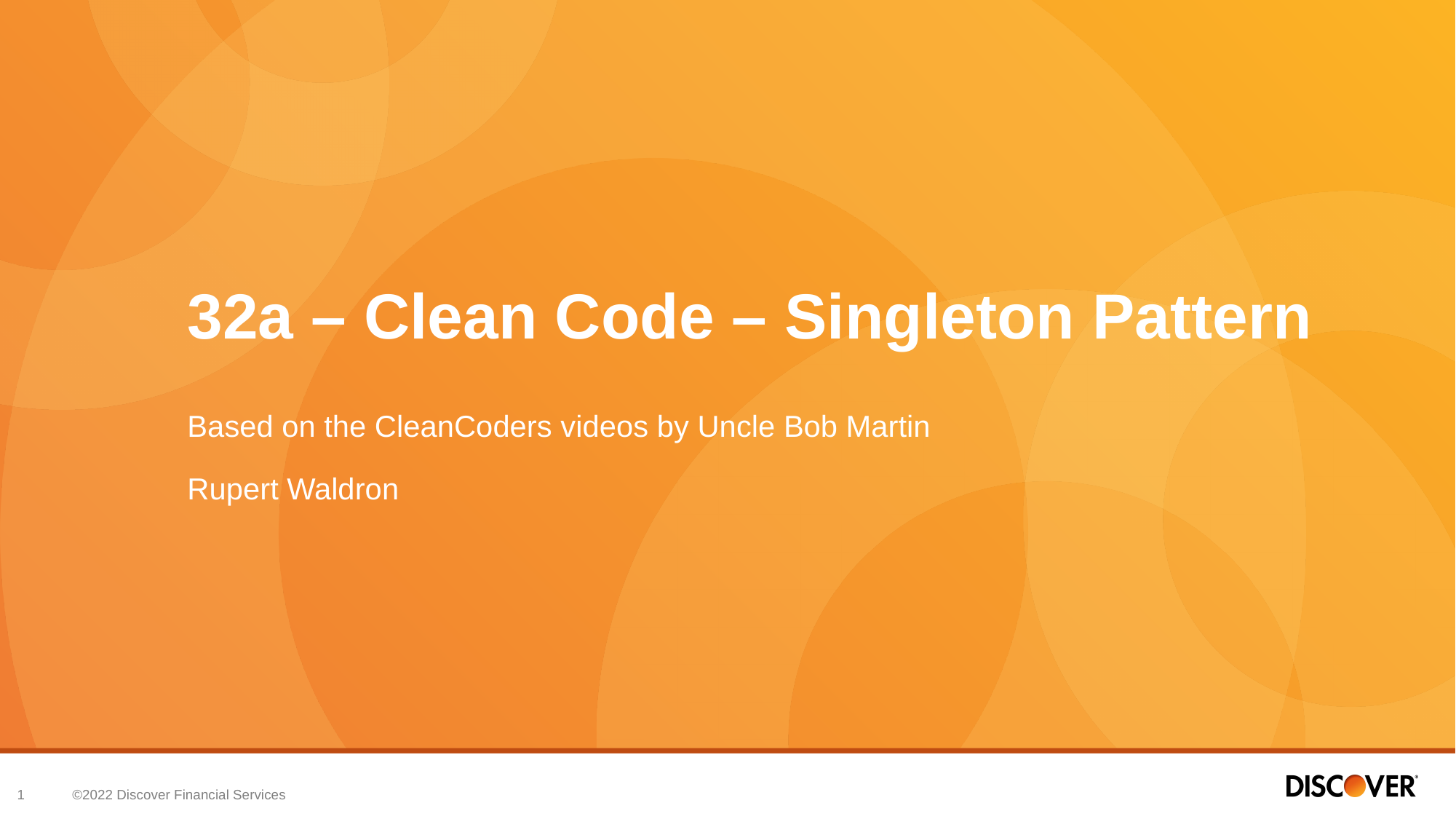

# 32a – Clean Code – Singleton Pattern
Based on the CleanCoders videos by Uncle Bob Martin
Rupert Waldron